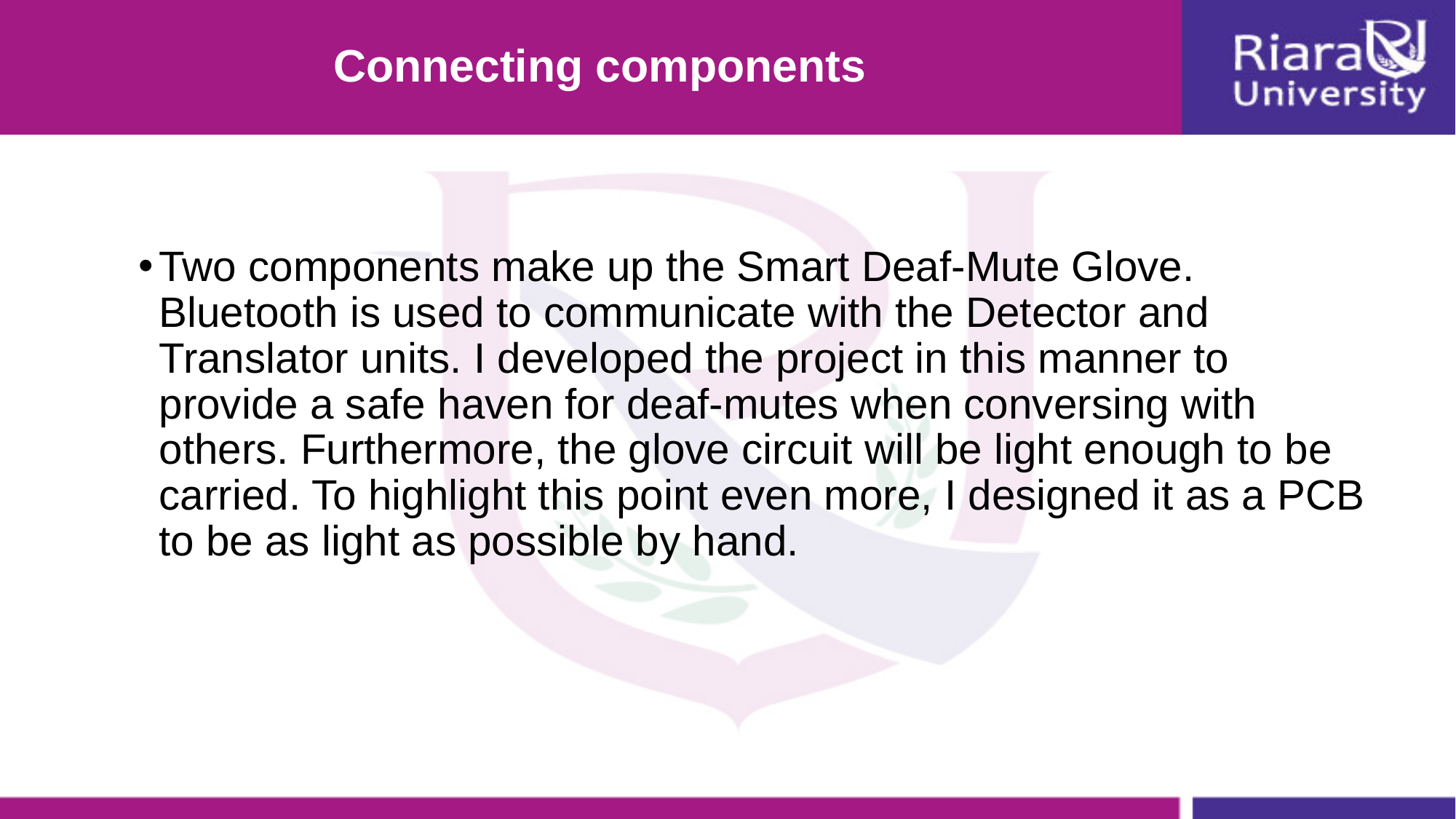

# Connecting components
Two components make up the Smart Deaf-Mute Glove. Bluetooth is used to communicate with the Detector and Translator units. I developed the project in this manner to provide a safe haven for deaf-mutes when conversing with others. Furthermore, the glove circuit will be light enough to be carried. To highlight this point even more, I designed it as a PCB to be as light as possible by hand.